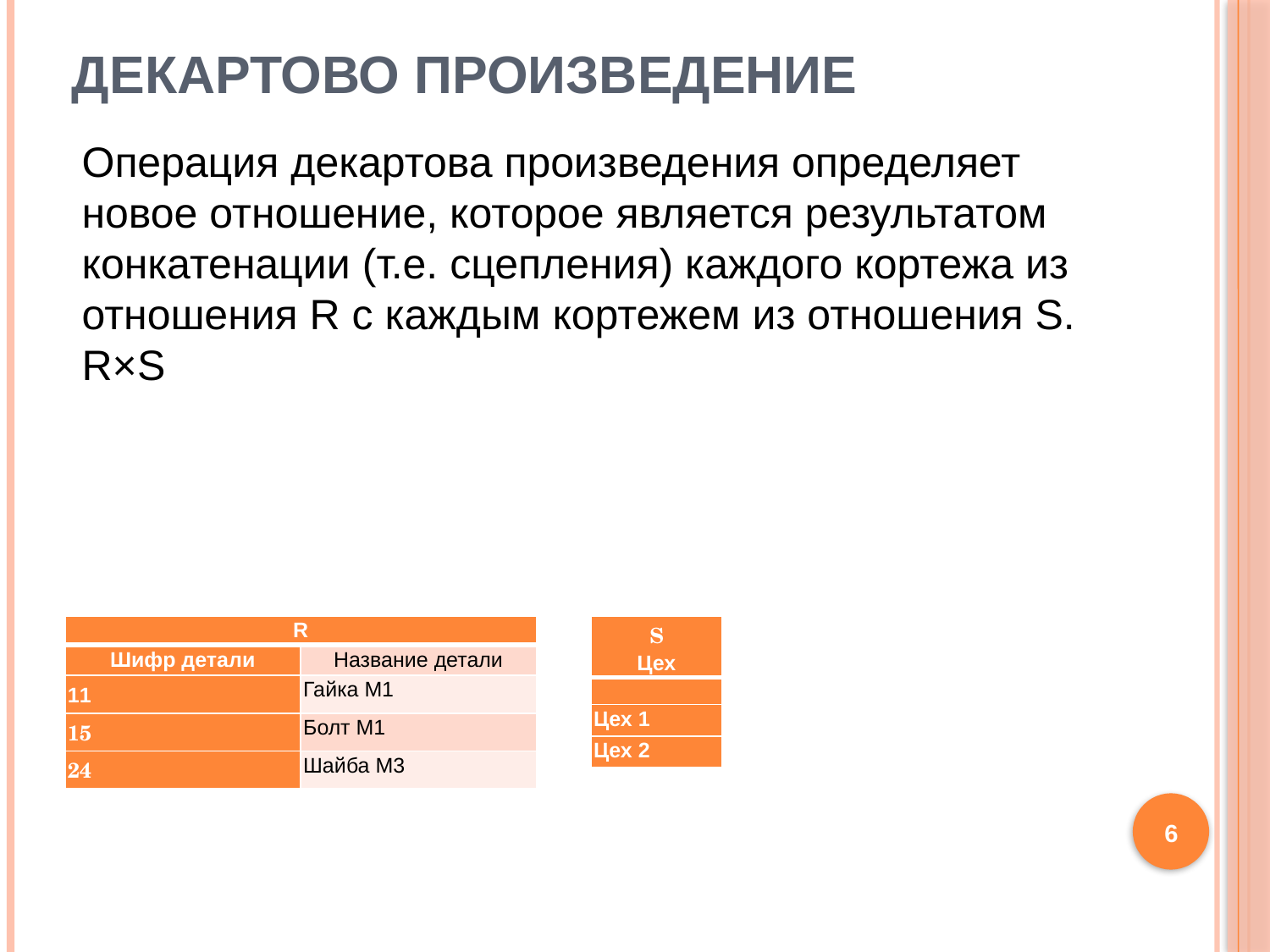

# Декартово произведение
Операция декартова произведения определяет новое отношение, которое является результатом конкатенации (т.е. сцепления) каждого кортежа из отношения R с каждым кортежем из отношения S.
R×S
| R |  |
| --- | --- |
| Шифр детали | Название детали |
| 11 | Гайка M1 |
| 15 | Болт М1 |
| 24 | Шайба М3 |
| S Цех |
| --- |
|  |
| Цех 1 |
| Цех 2 |
6